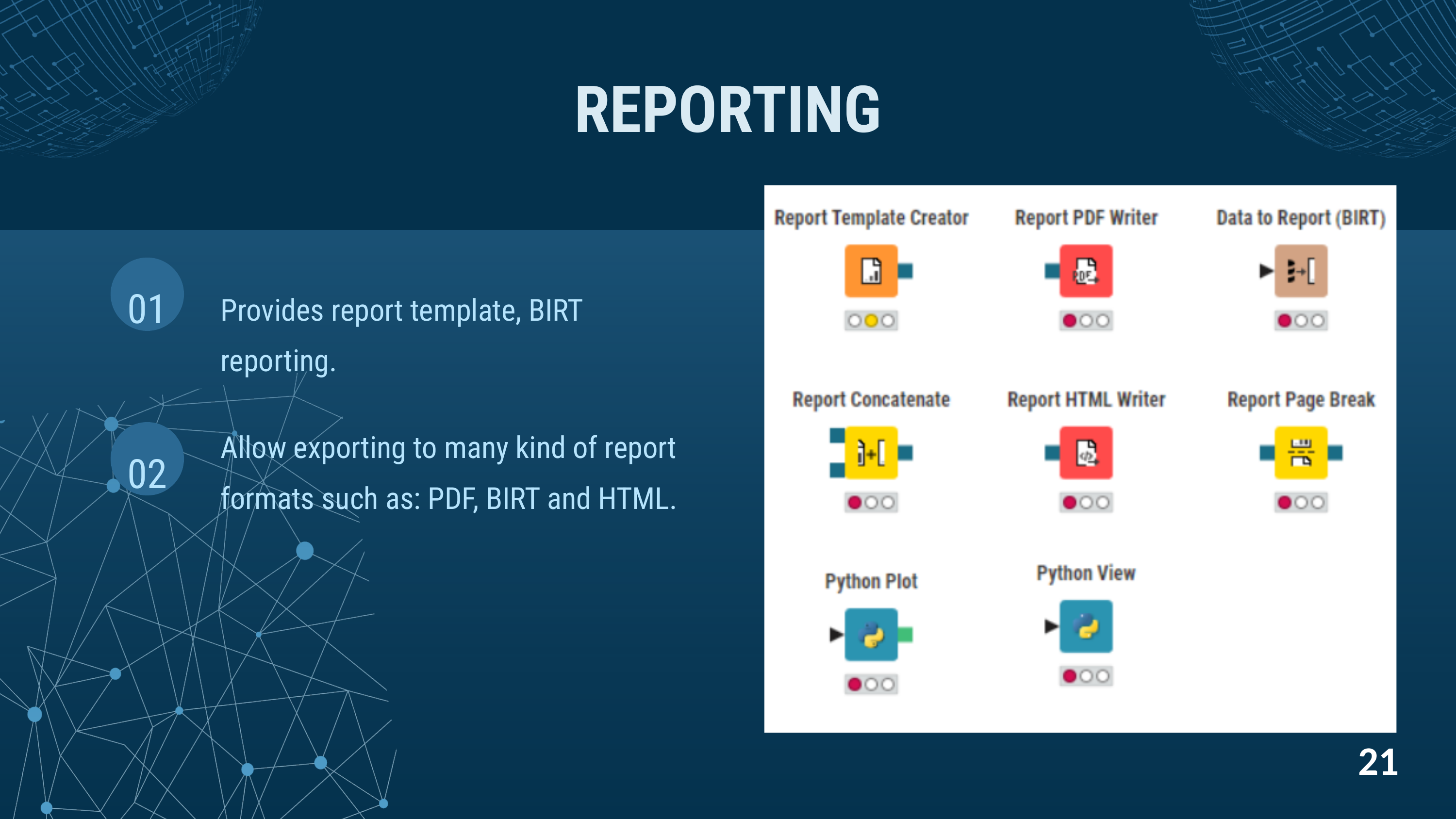

REPORTING

01
Provides report template, BIRT reporting.
Allow exporting to many kind of report formats such as: PDF, BIRT and HTML.

02
21